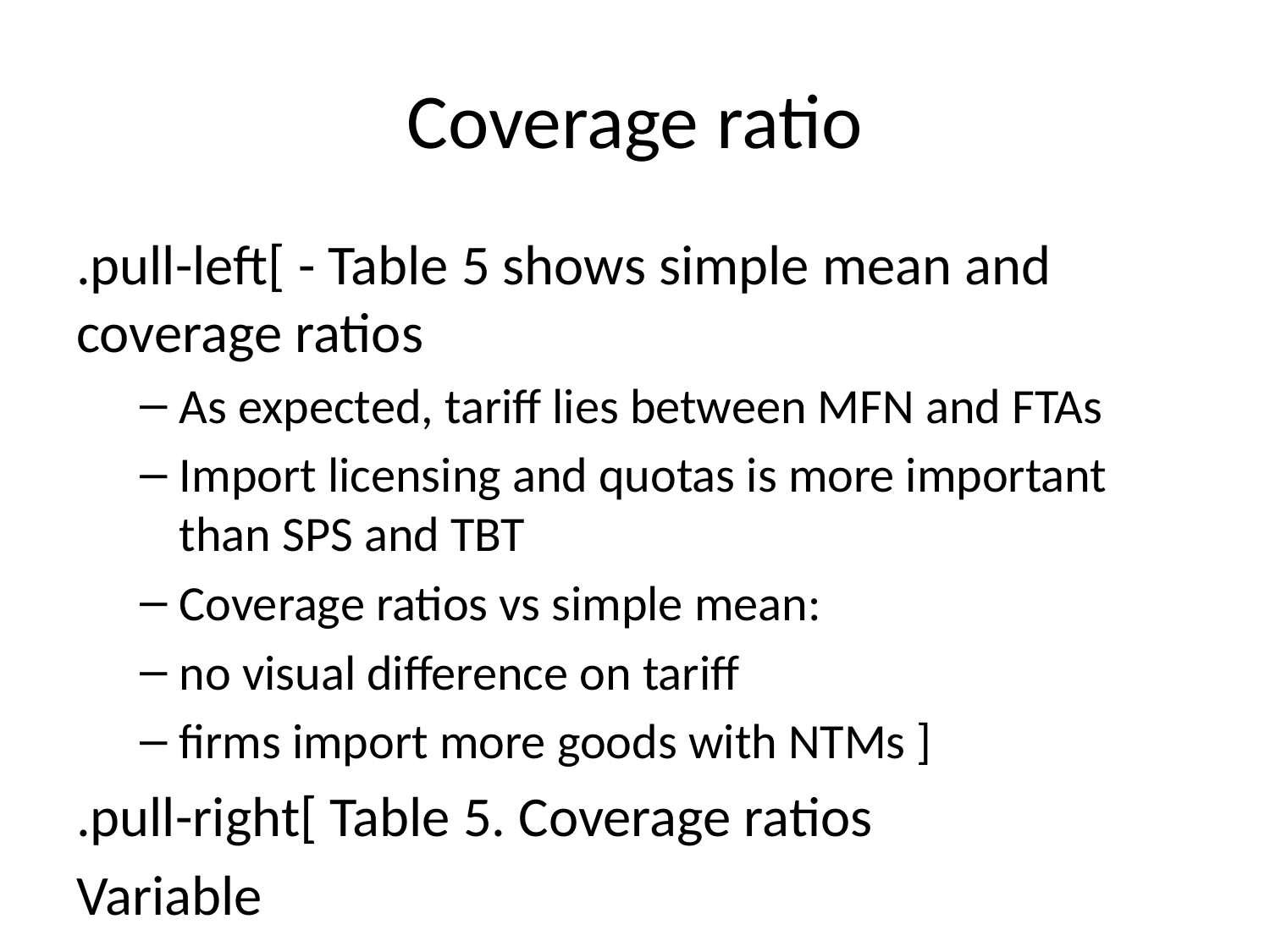

# Coverage ratio
.pull-left[ - Table 5 shows simple mean and coverage ratios
As expected, tariff lies between MFN and FTAs
Import licensing and quotas is more important than SPS and TBT
Coverage ratios vs simple mean:
no visual difference on tariff
firms import more goods with NTMs ]
.pull-right[ Table 5. Coverage ratios
Variable
Obs
Mean
St.Dev.
Min
Max
Tariff
407,532
3.503
4.971
0
150
Tariff Coverage Ratio (T)
407,532
3.420
5.646
0
150
SPS (A)
407,532
0.108
0.718
0
29
TBT (B)
407,532
0.140
0.663
0
13
Pre-shipment inspection (C)
407,532
0.028
0.214
0
5
Licensing, quota, etc (E)
407,532
0.321
0.550
0
6
Price control etc (F)
407,532
0.000
0.008
0
2
Competition measures (H)
407,532
0.007
0.083
0
2
Export-related (P)
407,532
0.063
0.376
0
7
Coverage ratio A
407,532
0.246
0.931
0
19
Coverage ratio B
407,532
0.202
0.478
0
9
Coverage ratio C
407,532
0.059
0.237
0
4
Coverage ratio E
407,532
0.337
0.468
0
6
Coverage ratio F
407,532
0.000
0.001
0
0
Coverage ratio H
407,532
0.014
0.083
0
1
Coverage ratio P
407,532
0.110
0.353
0
7
]